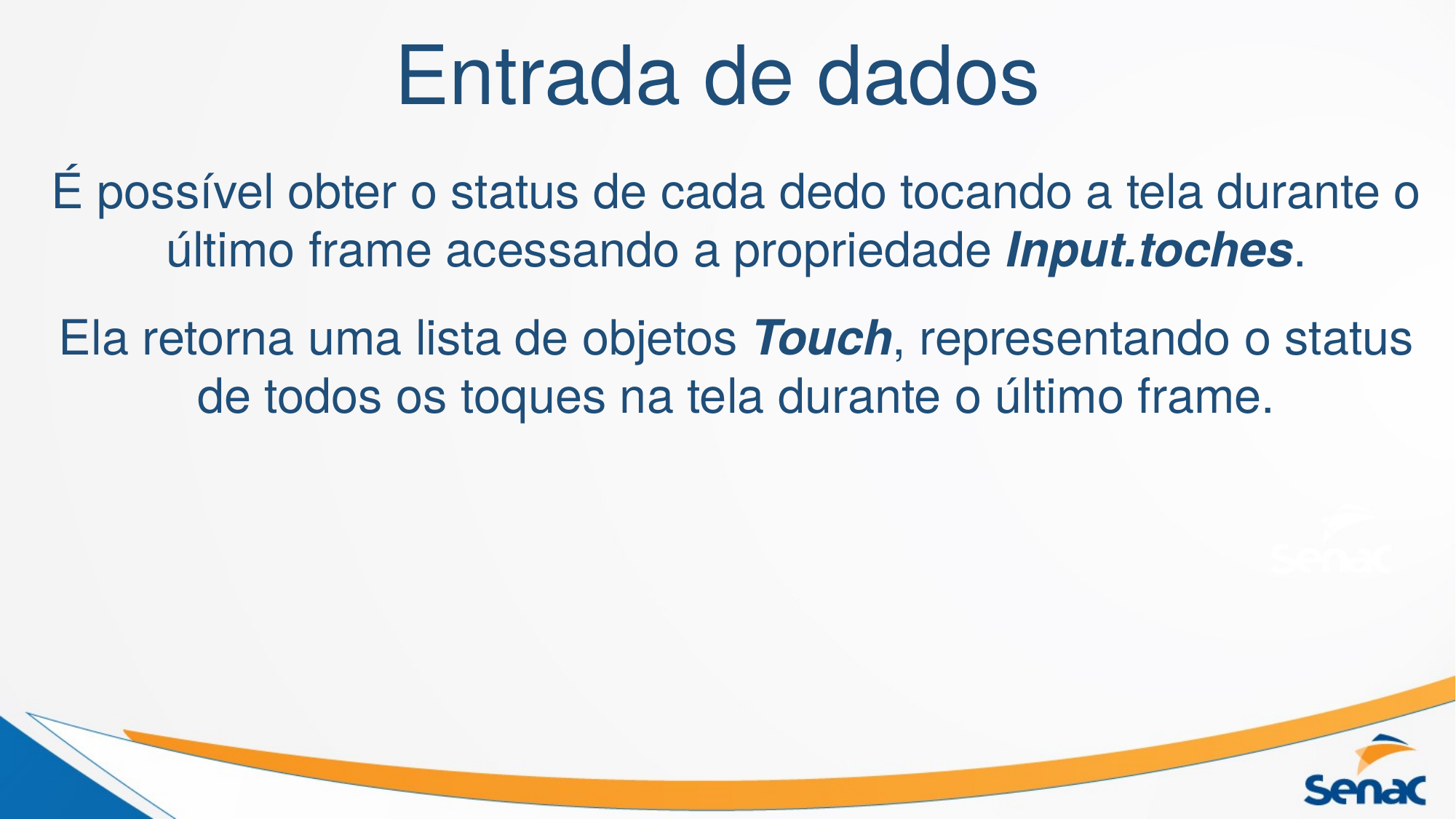

# Entrada de dados
É possível obter o status de cada dedo tocando a tela durante o último frame acessando a propriedade Input.toches.
Ela retorna uma lista de objetos Touch, representando o status de todos os toques na tela durante o último frame.